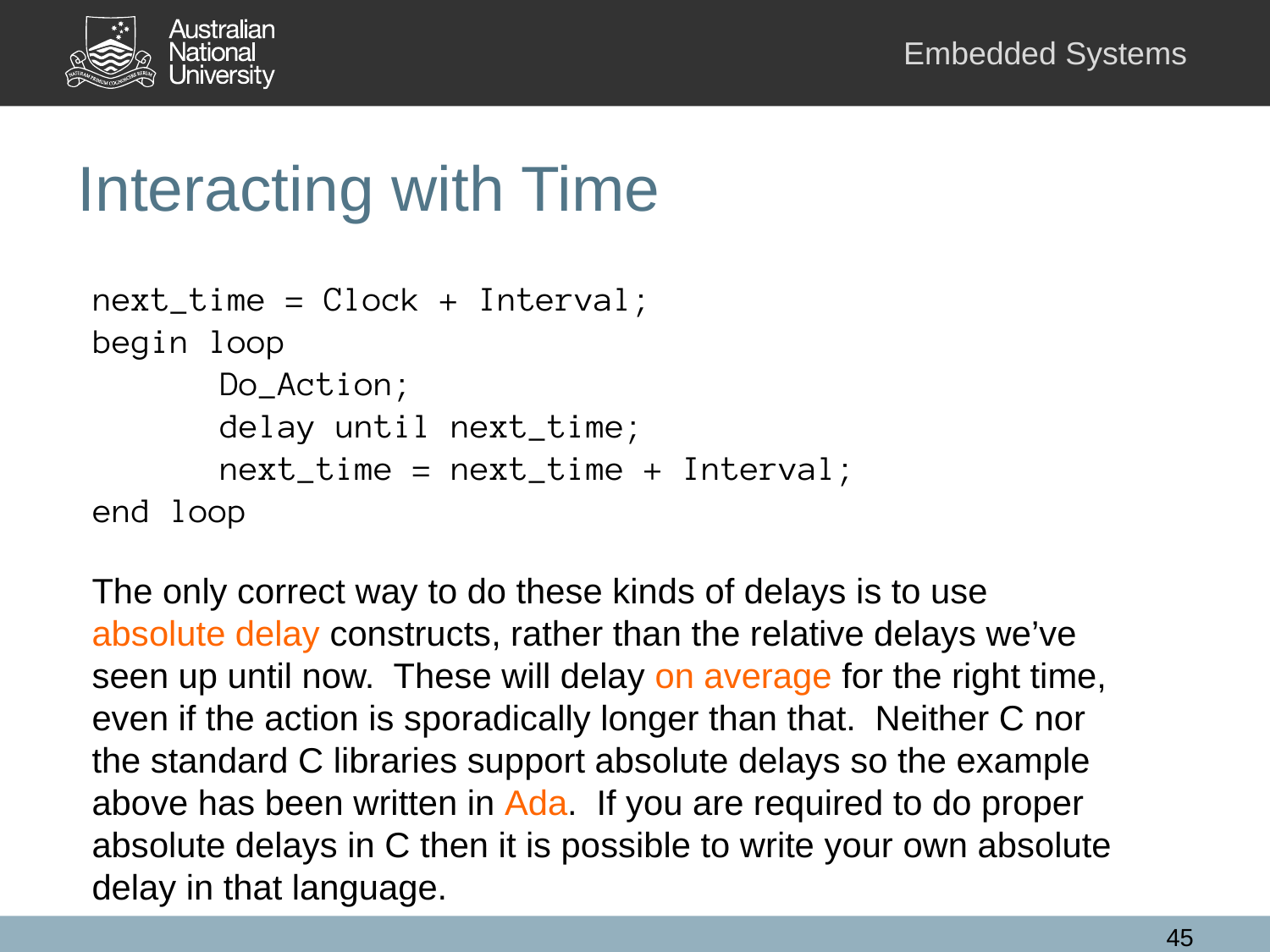

# Interacting with Time
next_time = Clock + Interval;
begin loop
	Do_Action;
	delay until next_time;
	next_time = next_time + Interval;
end loop
The only correct way to do these kinds of delays is to use absolute delay constructs, rather than the relative delays we’ve seen up until now.  These will delay on average for the right time, even if the action is sporadically longer than that.  Neither C nor the standard C libraries support absolute delays so the example above has been written in Ada.  If you are required to do proper absolute delays in C then it is possible to write your own absolute delay in that language.
45